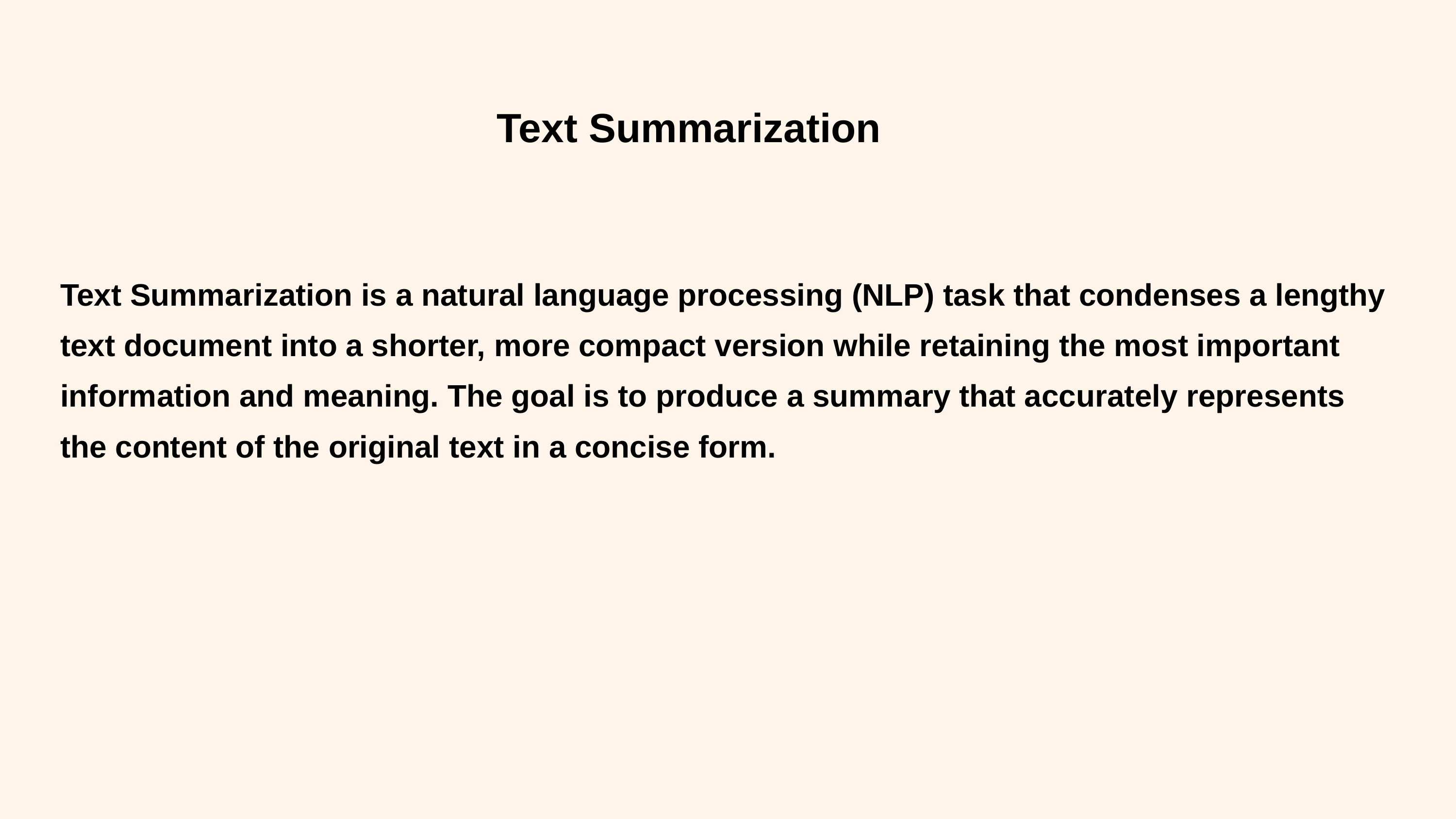

Text Summarization

Text Summarization is a natural language processing (NLP) task that condenses a lengthy text document into a shorter, more compact version while retaining the most important information and meaning. The goal is to produce a summary that accurately represents the content of the original text in a concise form.